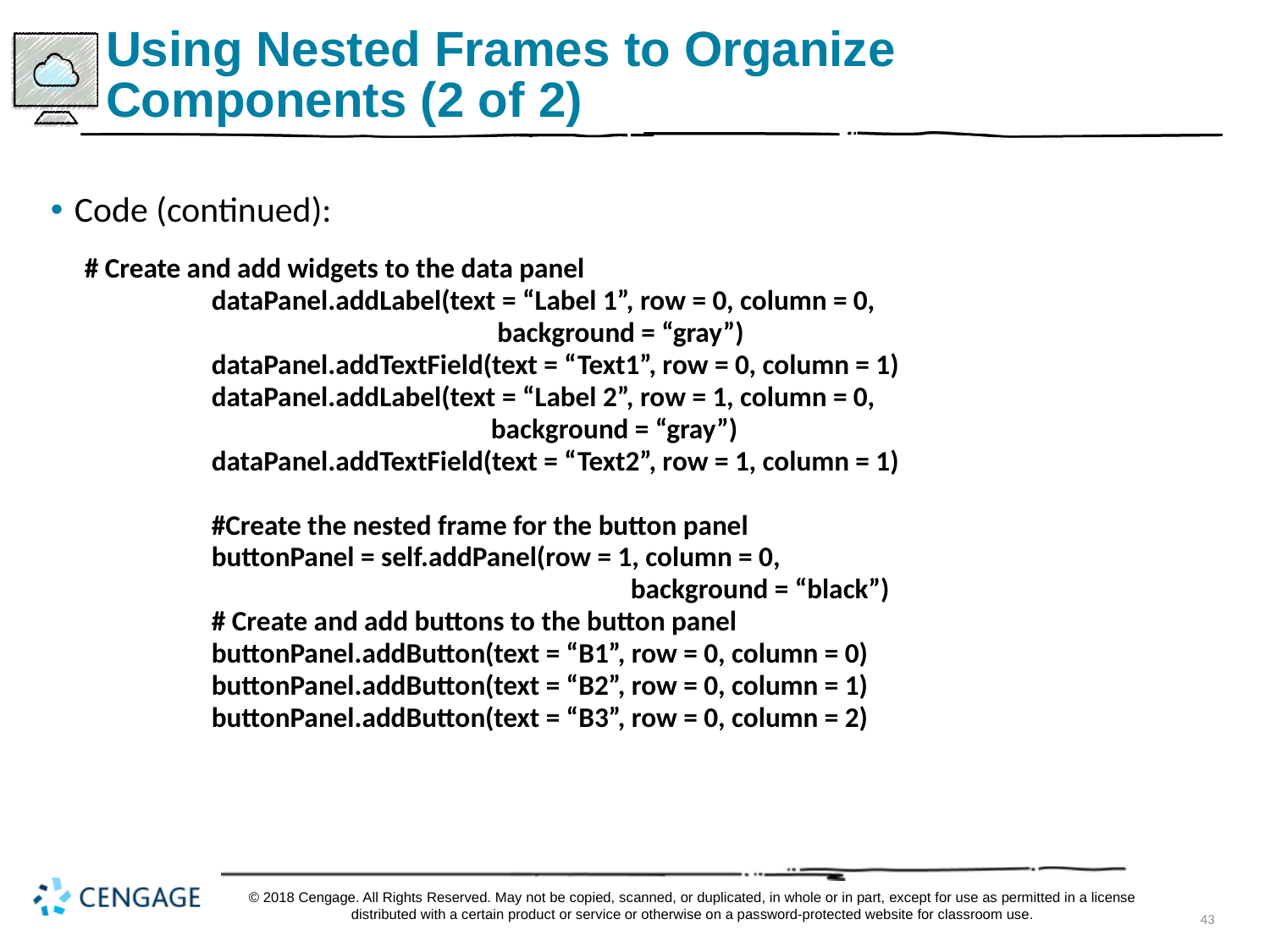

# Using Nested Frames to Organize Components (2 of 2)
Code (continued):
# Create and add widgets to the data panel
	dataPanel.addLabel(text = “Label 1”, row = 0, column = 0,
			     background = “gray”)
	dataPanel.addTextField(text = “Text1”, row = 0, column = 1)
	dataPanel.addLabel(text = “Label 2”, row = 1, column = 0,
			    background = “gray”)
	dataPanel.addTextField(text = “Text2”, row = 1, column = 1)

	#Create the nested frame for the button panel
	buttonPanel = self.addPanel(row = 1, column = 0,
				      background = “black”)
	# Create and add buttons to the button panel
	buttonPanel.addButton(text = “B1”, row = 0, column = 0)
	buttonPanel.addButton(text = “B2”, row = 0, column = 1)
	buttonPanel.addButton(text = “B3”, row = 0, column = 2)
© 2018 Cengage. All Rights Reserved. May not be copied, scanned, or duplicated, in whole or in part, except for use as permitted in a license distributed with a certain product or service or otherwise on a password-protected website for classroom use.